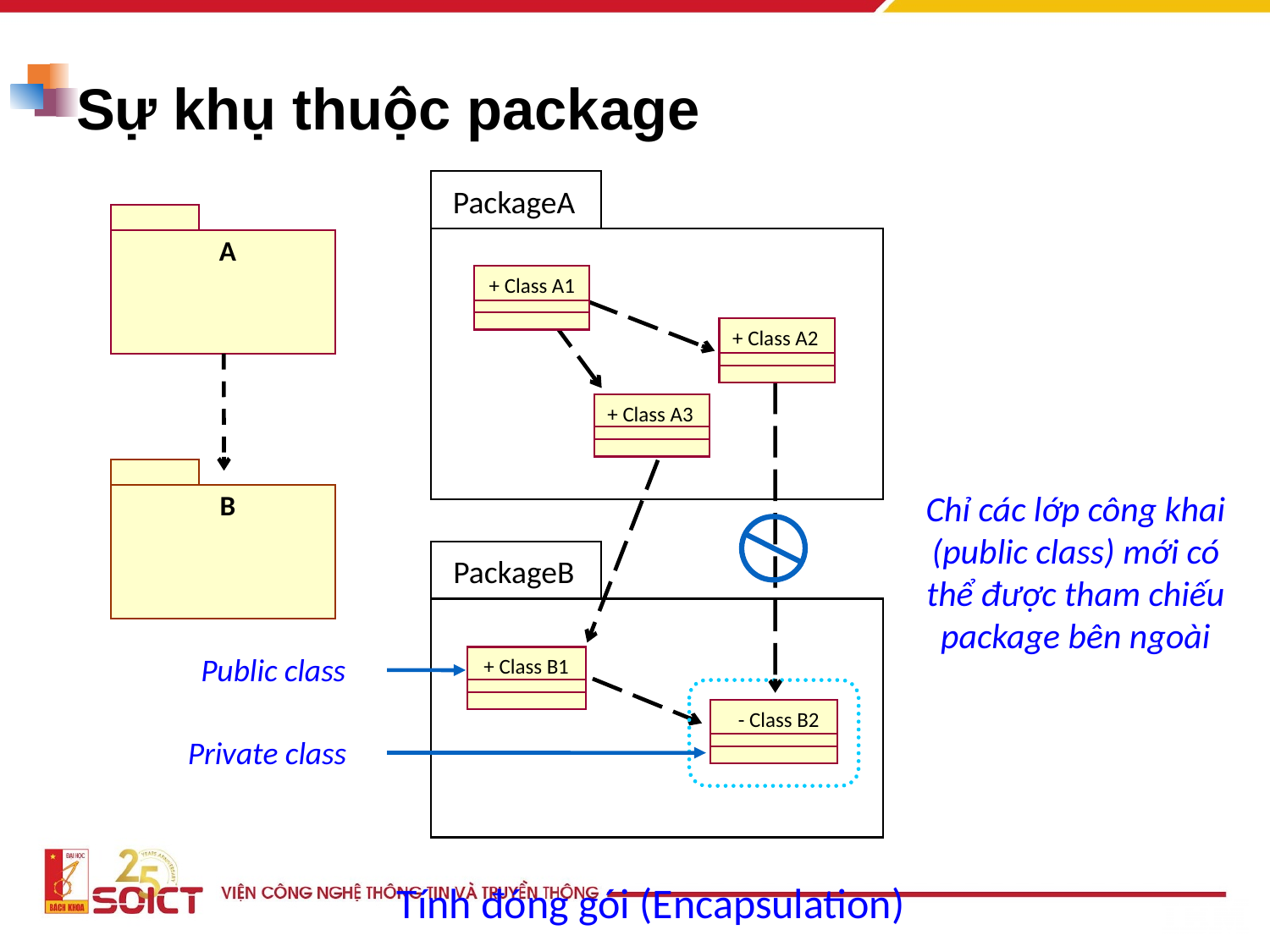

# Sự khụ thuộc package

PackageA

A

+ Class A1

+ Class A2

+ Class A3

Chỉ các lớp công khai (public class) mới có thể được tham chiếu package bên ngoài

B

PackageB

Public class

+ Class B1

- Class B2
Private class

Tính đóng gói (Encapsulation)